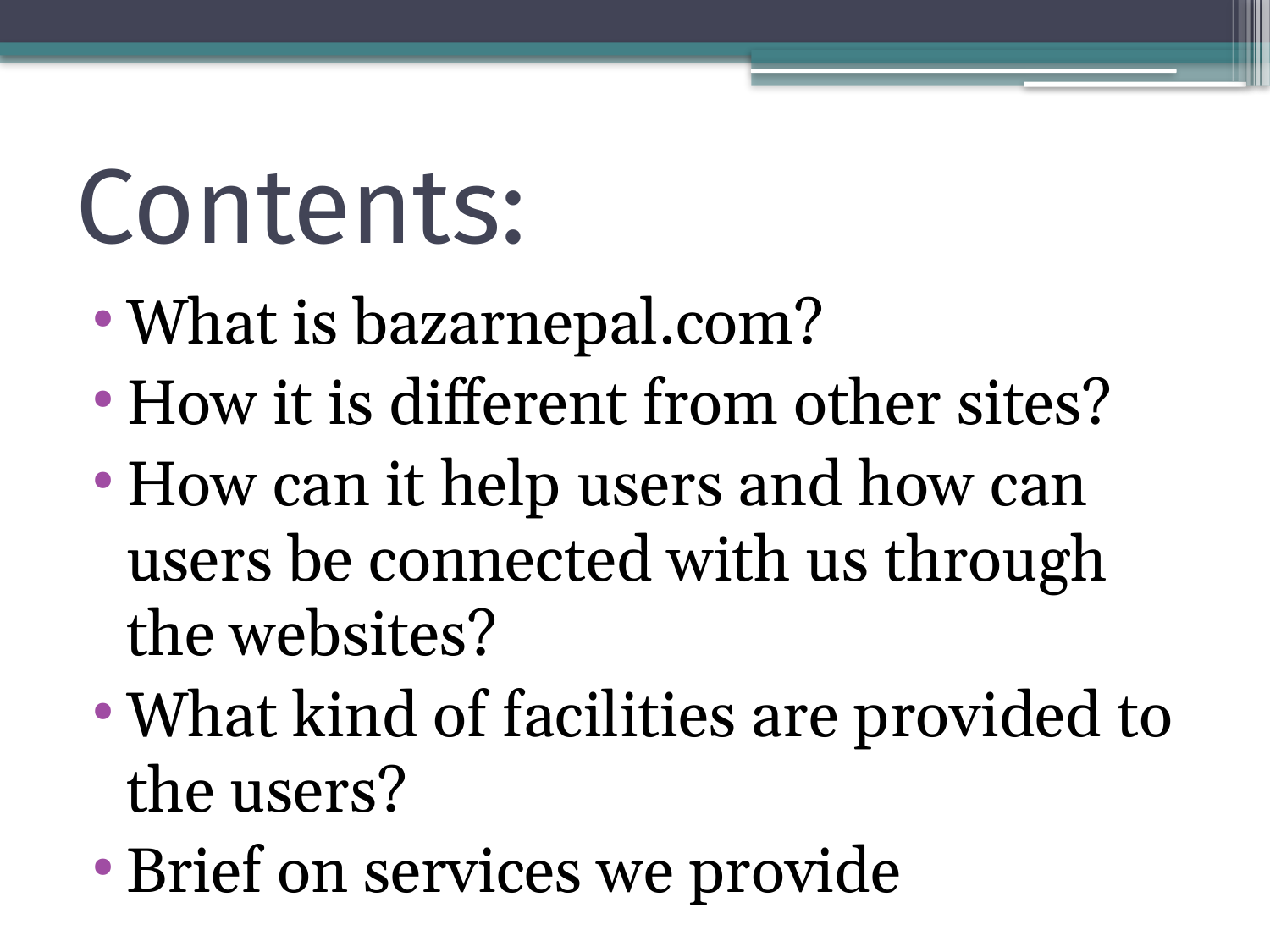

# Contents:
What is bazarnepal.com?
How it is different from other sites?
How can it help users and how can users be connected with us through the websites?
What kind of facilities are provided to the users?
Brief on services we provide